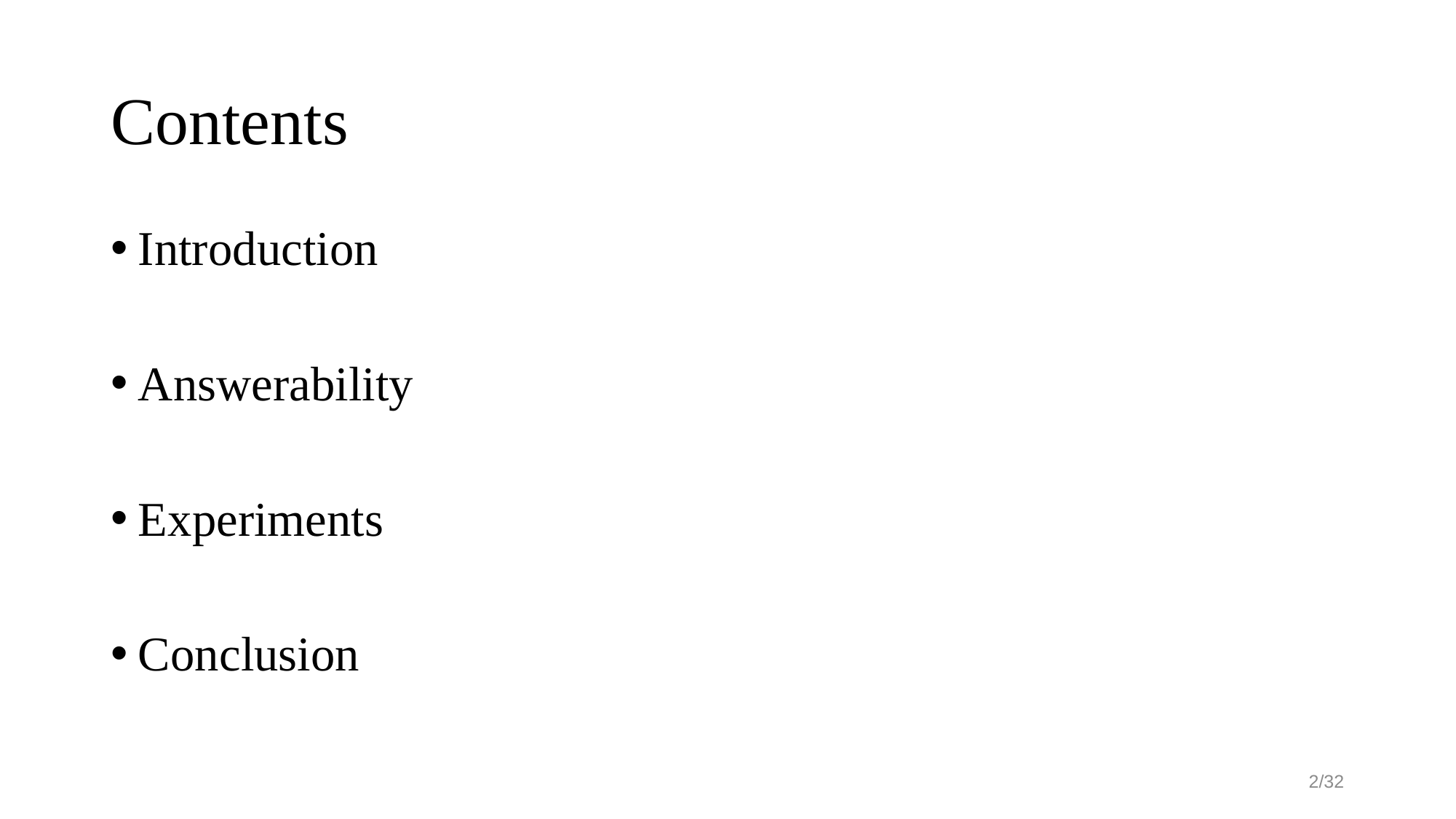

# Contents
Introduction

Answerability

Experiments

Conclusion

2/32